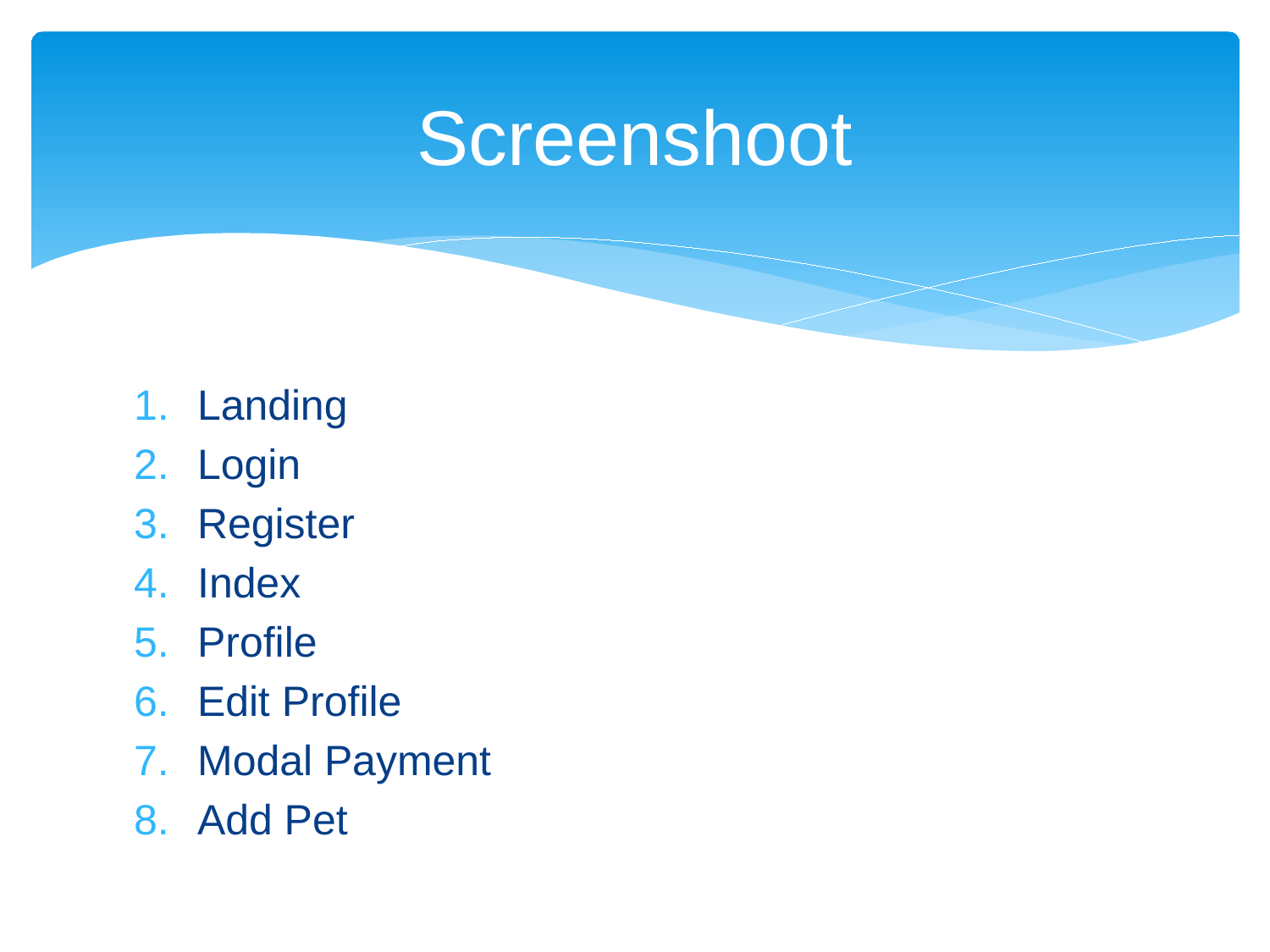

# Screenshoot
Landing
Login
Register
Index
Profile
Edit Profile
Modal Payment
Add Pet